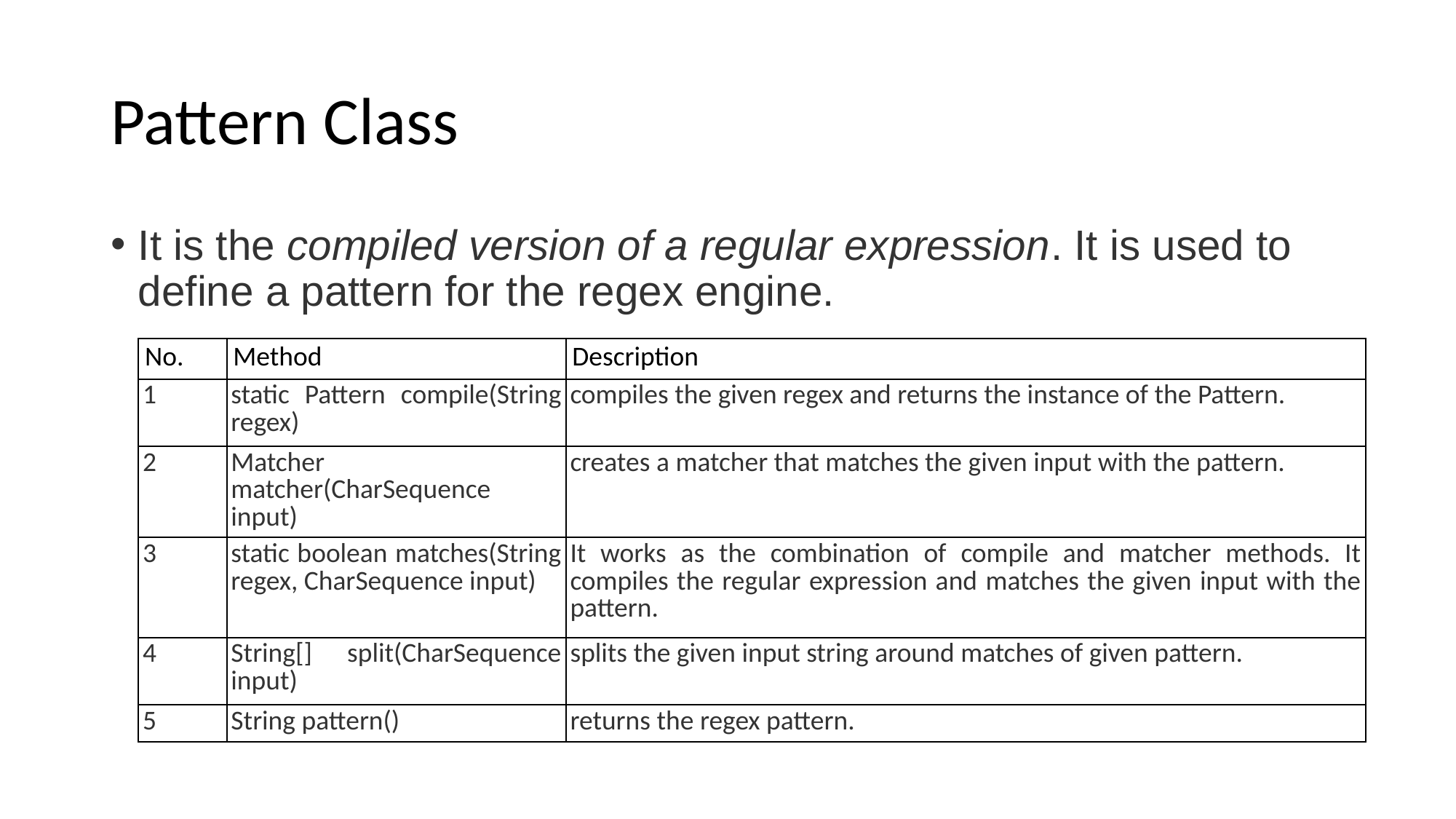

# Pattern Class
It is the compiled version of a regular expression. It is used to define a pattern for the regex engine.
| No. | Method | Description |
| --- | --- | --- |
| 1 | static Pattern compile(String regex) | compiles the given regex and returns the instance of the Pattern. |
| 2 | Matcher matcher(CharSequence input) | creates a matcher that matches the given input with the pattern. |
| 3 | static boolean matches(String regex, CharSequence input) | It works as the combination of compile and matcher methods. It compiles the regular expression and matches the given input with the pattern. |
| 4 | String[] split(CharSequence input) | splits the given input string around matches of given pattern. |
| 5 | String pattern() | returns the regex pattern. |